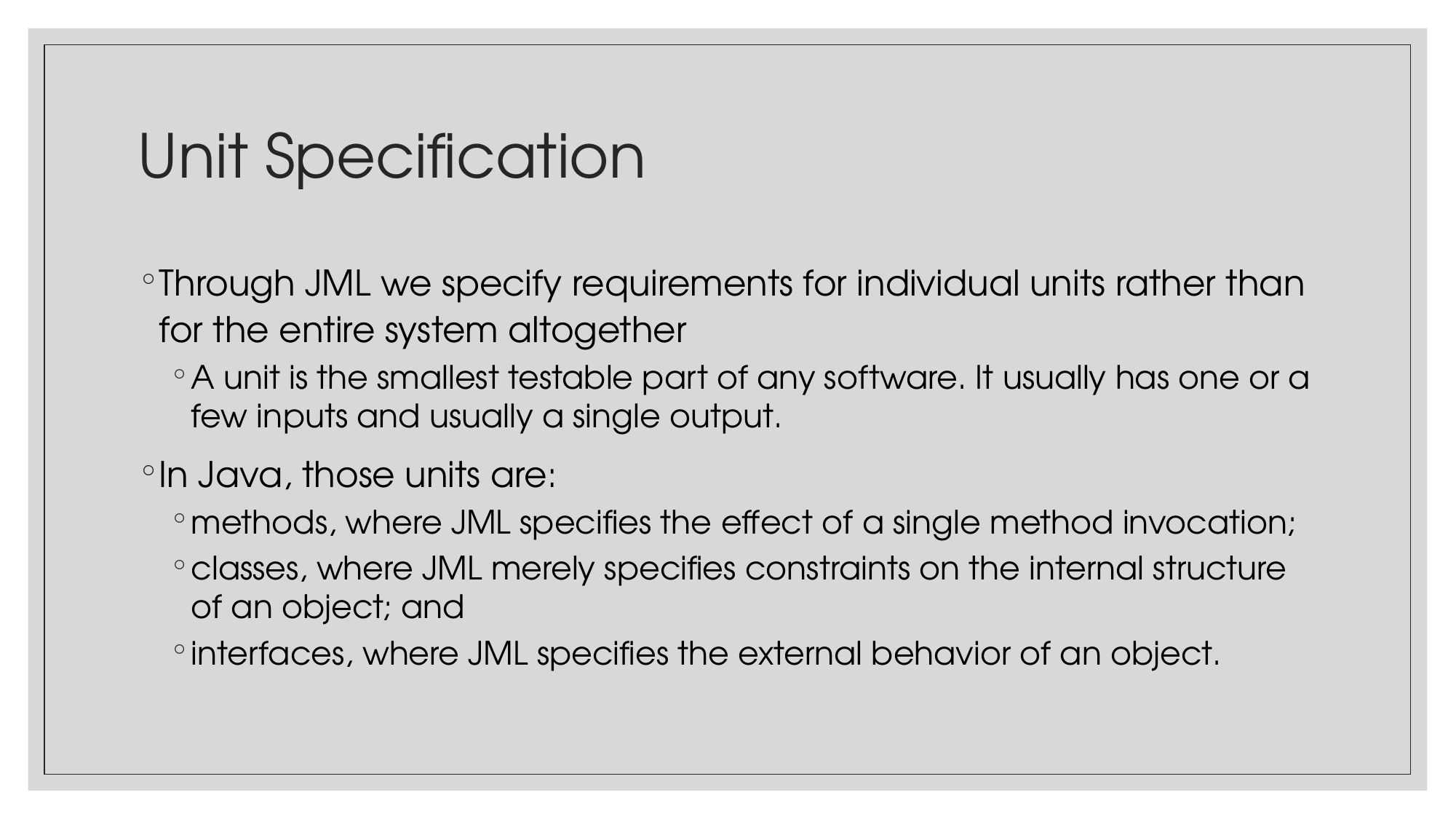

# Unit Specification
Through JML we specify requirements for individual units rather than for the entire system altogether
A unit is the smallest testable part of any software. It usually has one or a few inputs and usually a single output.
In Java, those units are:
methods, where JML specifies the effect of a single method invocation;
classes, where JML merely specifies constraints on the internal structure of an object; and
interfaces, where JML specifies the external behavior of an object.